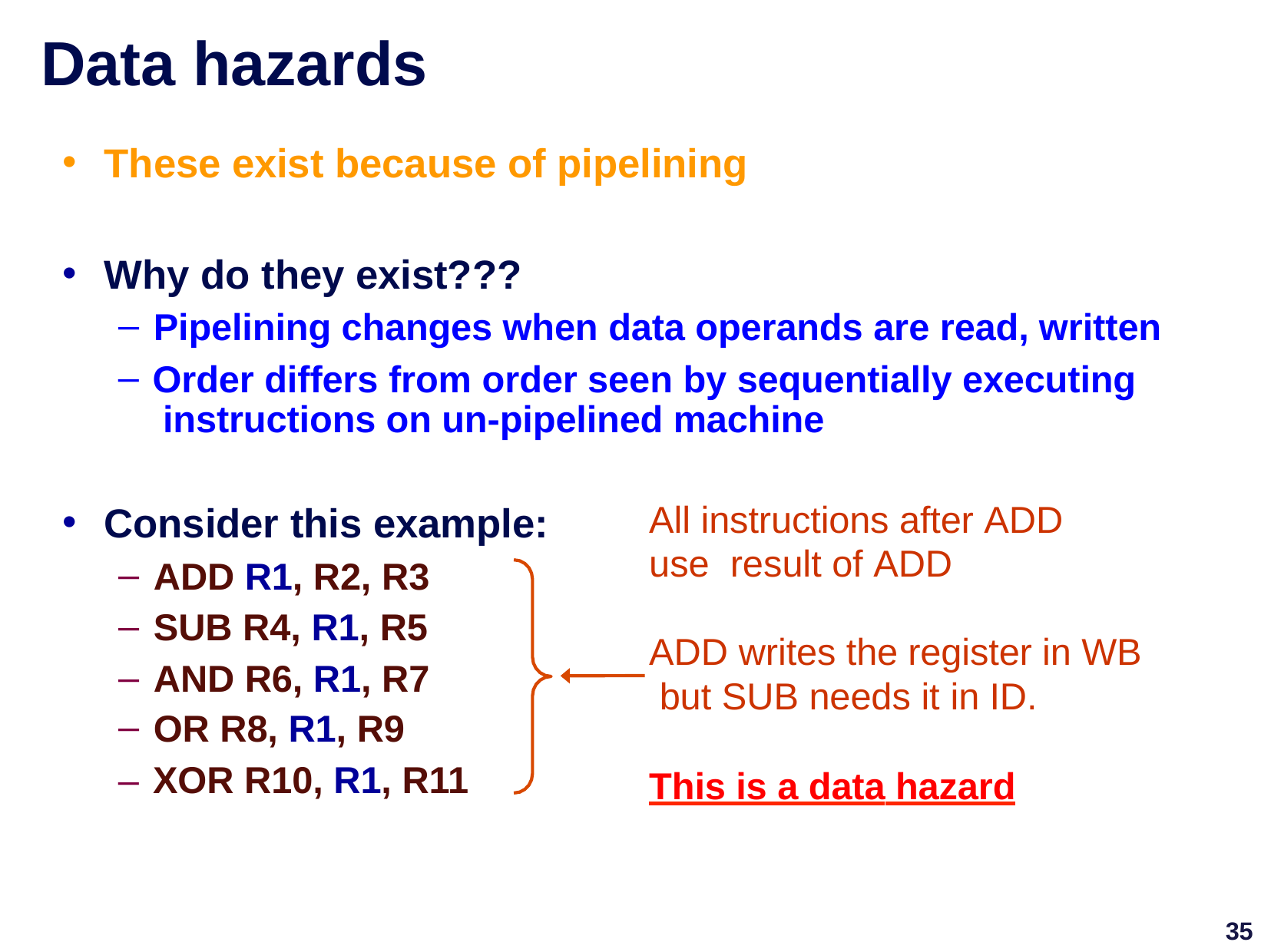

# Data hazards
These exist because of pipelining

Why do they exist???
Pipelining changes when data operands are read, written
Order differs from order seen by sequentially executing  instructions on un-pipelined machine
Consider this example:
ADD R1, R2, R3
SUB R4, R1, R5
AND R6, R1, R7
OR R8, R1, R9
– XOR R10, R1, R11
All instructions after ADD use  result of ADD

ADD writes the register in WB  but SUB needs it in ID.

This is a data hazard
35